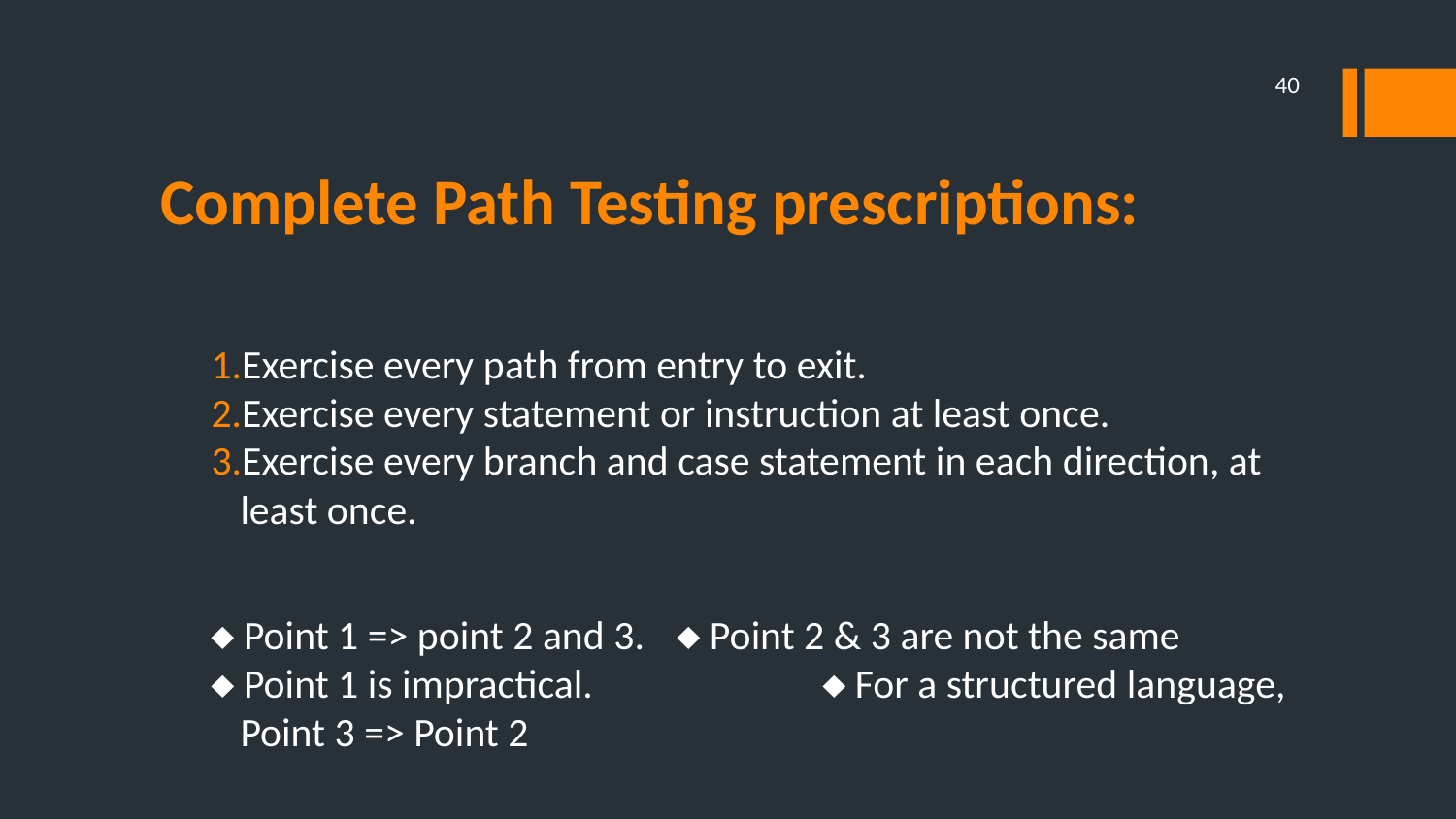

40
# Complete Path Testing prescriptions:
Exercise every path from entry to exit.
Exercise every statement or instruction at least once.
Exercise every branch and case statement in each direction, at least once.

♦ Point 1 => point 2 and 3.	♦ Point 2 & 3 are not the same
♦ Point 1 is impractical.		♦ For a structured language, Point 3 => Point 2